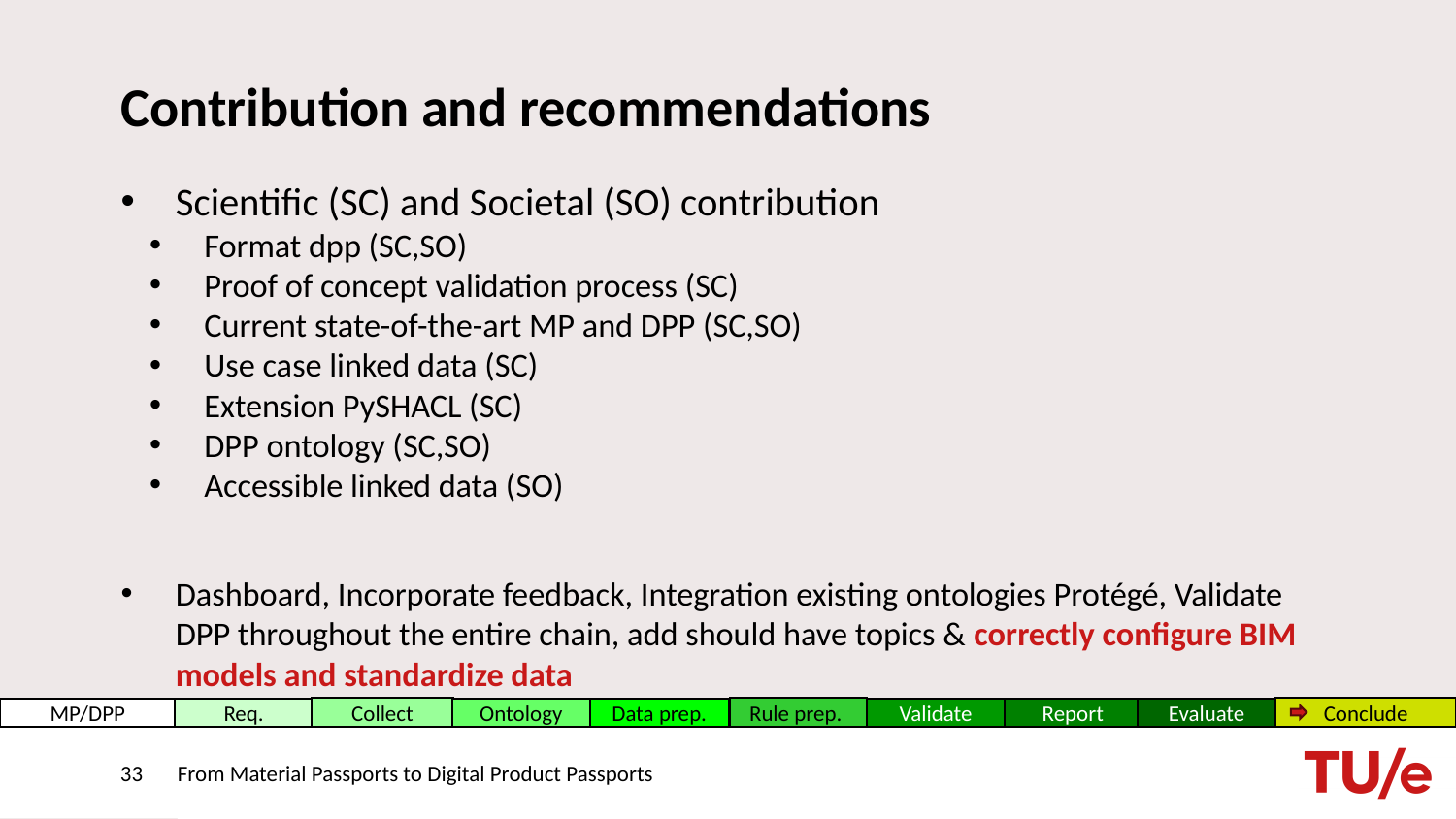

# Contribution and recommendations
Scientific (SC) and Societal (SO) contribution
Format dpp (SC,SO)
Proof of concept validation process (SC)
Current state-of-the-art MP and DPP (SC,SO)
Use case linked data (SC)
Extension PySHACL (SC)
DPP ontology (SC,SO)
Accessible linked data (SO)

Dashboard, Incorporate feedback, Integration existing ontologies Protégé, Validate DPP throughout the entire chain, add should have topics & correctly configure BIM models and standardize data
Rule prep.
Collect
Conclude
Ontology
Evaluate
Data prep.
Validate

MP/DPP
Req.
Report

33
From Material Passports to Digital Product Passports